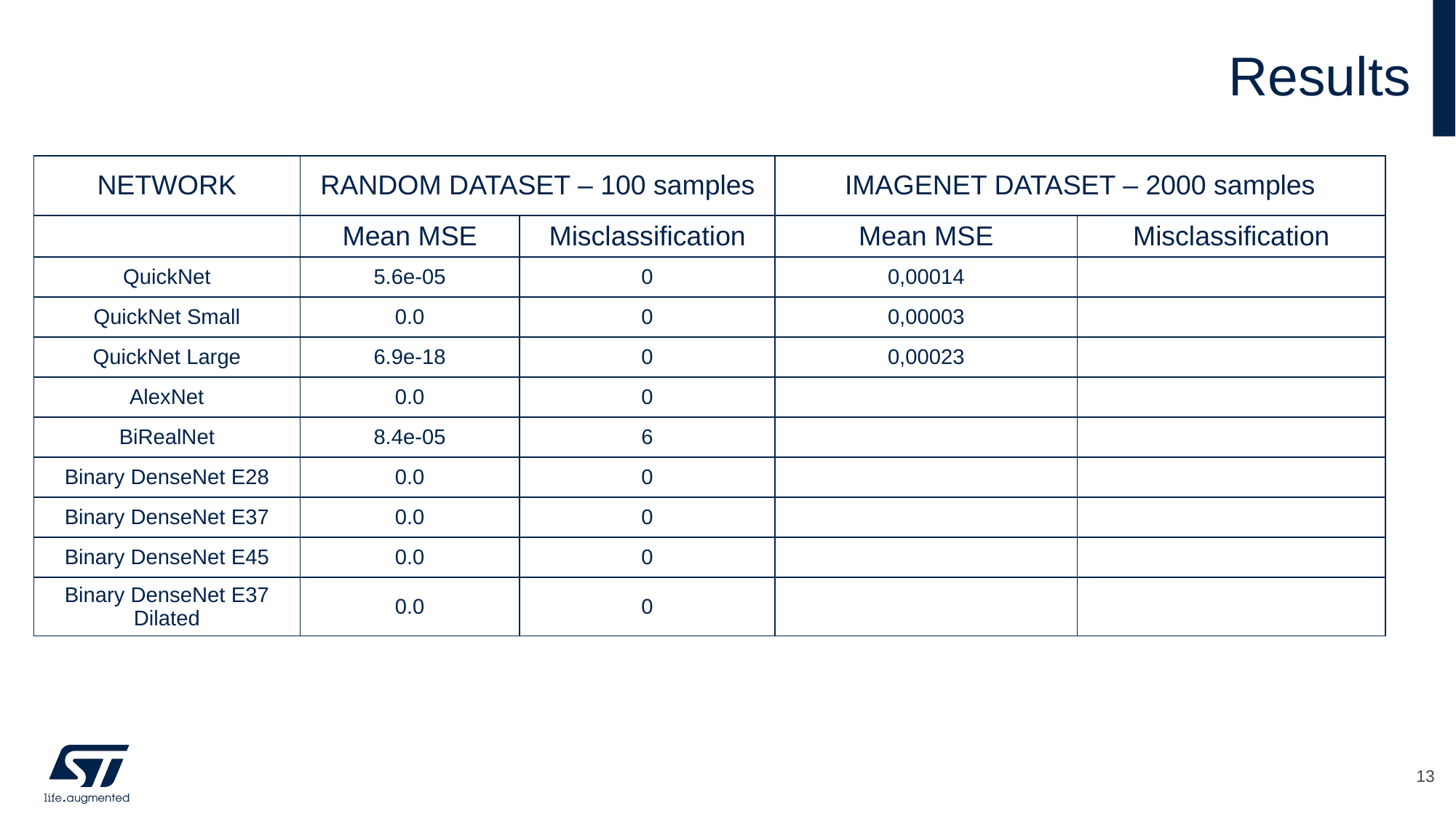

# Results
| NETWORK | RANDOM DATASET – 100 samples |  | IMAGENET DATASET – 2000 samples |  |
| --- | --- | --- | --- | --- |
|  | Mean MSE | Misclassification | Mean MSE | Misclassification |
| QuickNet | 5.6e-05 | 0 | 0,00014 |  |
| QuickNet Small | 0.0 | 0 | 0,00003 |  |
| QuickNet Large | 6.9e-18 | 0 | 0,00023 |  |
| AlexNet | 0.0 | 0 |  |  |
| BiRealNet | 8.4e-05 | 6 |  |  |
| Binary DenseNet E28 | 0.0 | 0 |  |  |
| Binary DenseNet E37 | 0.0 | 0 |  |  |
| Binary DenseNet E45 | 0.0 | 0 |  |  |
| Binary DenseNet E37 Dilated | 0.0 | 0 |  |  |
13